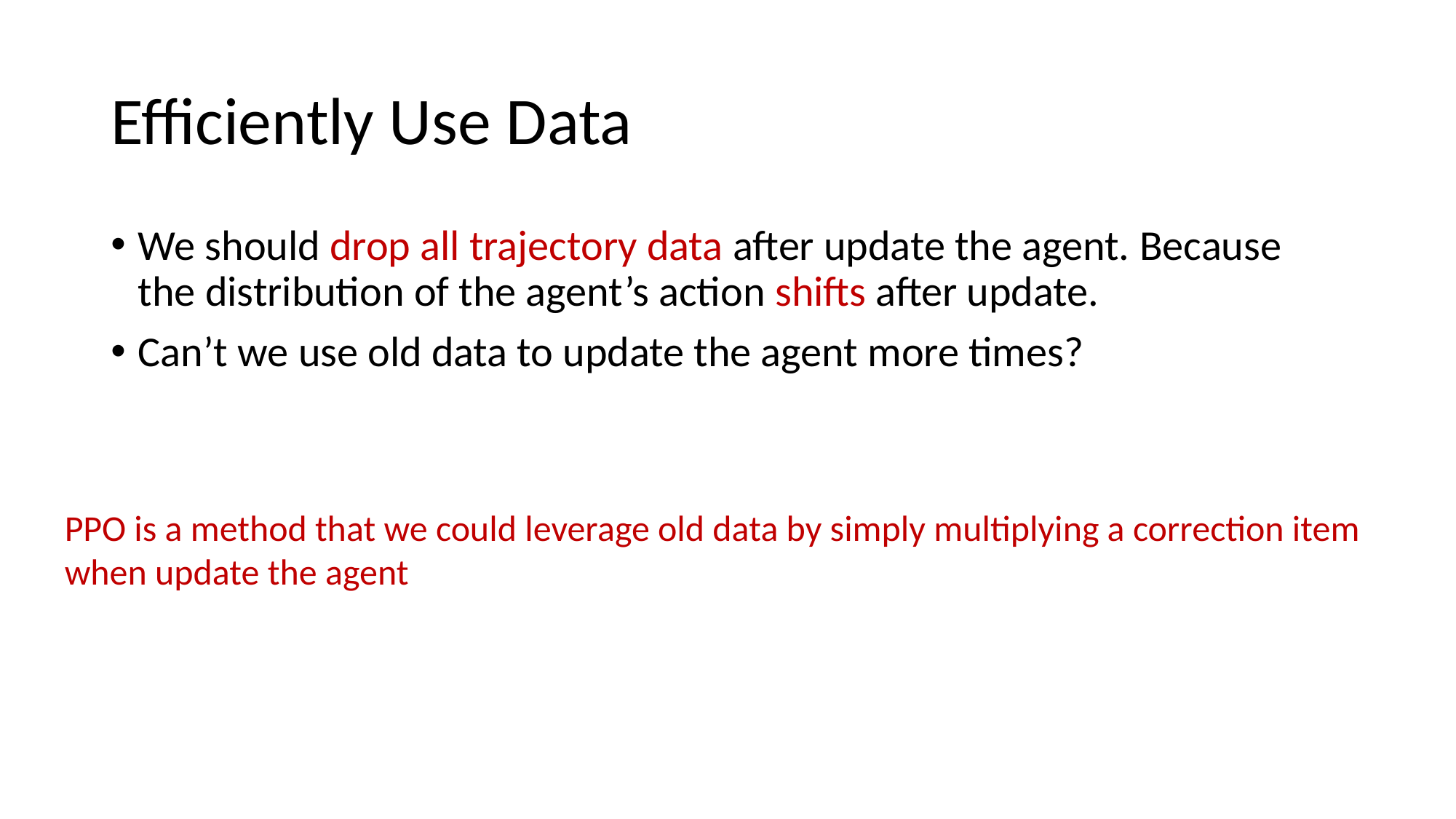

# Efficiently Use Data
We should drop all trajectory data after update the agent. Because the distribution of the agent’s action shifts after update.
Can’t we use old data to update the agent more times?
PPO is a method that we could leverage old data by simply multiplying a correction item when update the agent